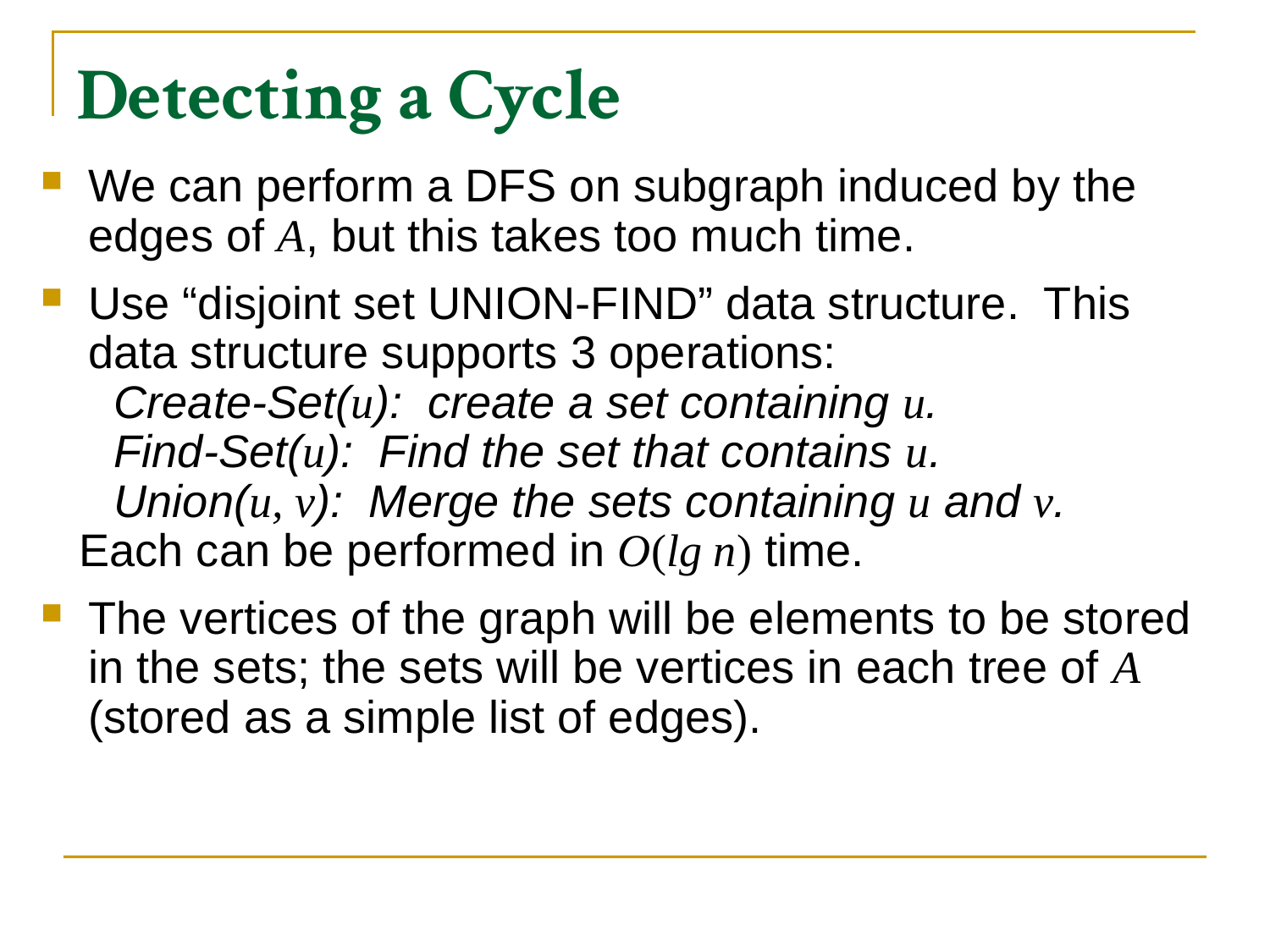

# Detecting a Cycle
We can perform a DFS on subgraph induced by the edges of A, but this takes too much time.

Use “disjoint set UNION-FIND” data structure.  This data structure supports 3 operations:
  Create-Set(u):  create a set containing u.
  Find-Set(u):  Find the set that contains u.
  Union(u, v):  Merge the sets containing u and v.
   Each can be performed in O(lg n) time.

The vertices of the graph will be elements to be stored in the sets; the sets will be vertices in each tree of A (stored as a simple list of edges).